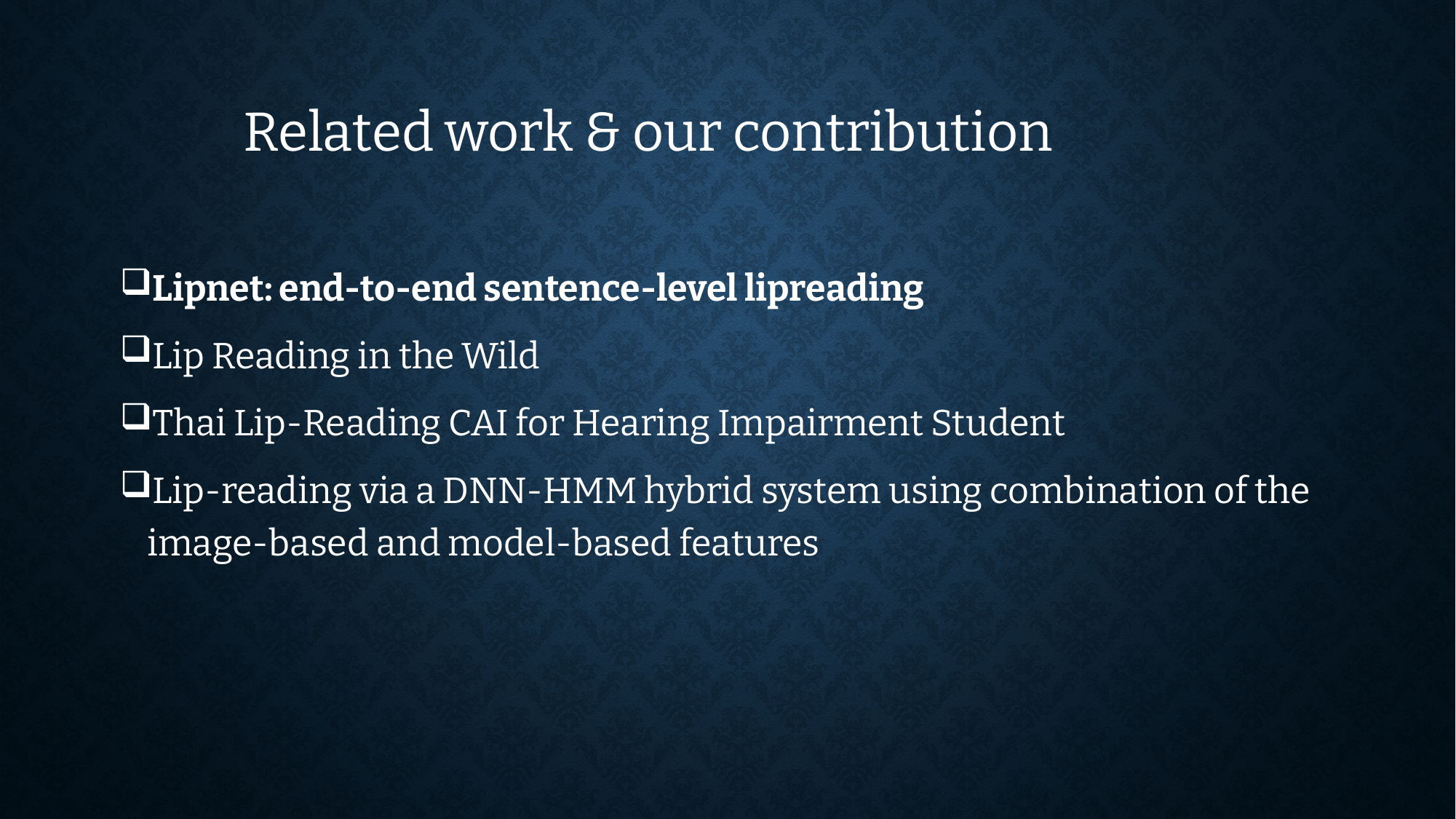

Related work & our contribution
Lipnet: end-to-end sentence-level lipreading
Lip Reading in the Wild
Thai Lip-Reading CAI for Hearing Impairment Student
Lip-reading via a DNN-HMM hybrid system using combination of the image-based and model-based features